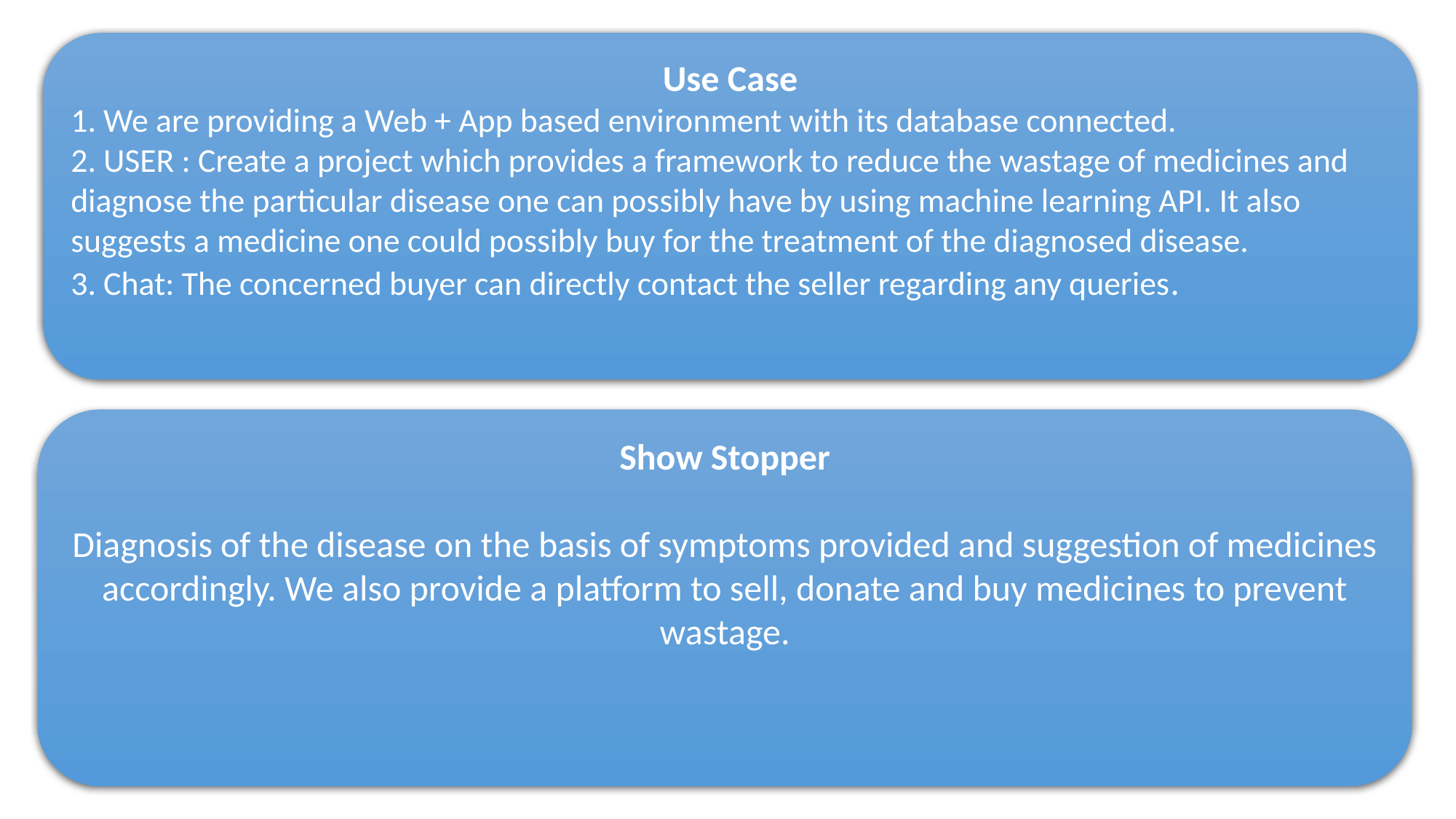

Use Case
1. We are providing a Web + App based environment with its database connected.
2. USER : Create a project which provides a framework to reduce the wastage of medicines and diagnose the particular disease one can possibly have by using machine learning API. It also suggests a medicine one could possibly buy for the treatment of the diagnosed disease.
3. Chat: The concerned buyer can directly contact the seller regarding any queries.

Show Stopper

Diagnosis of the disease on the basis of symptoms provided and suggestion of medicines accordingly. We also provide a platform to sell, donate and buy medicines to prevent wastage.